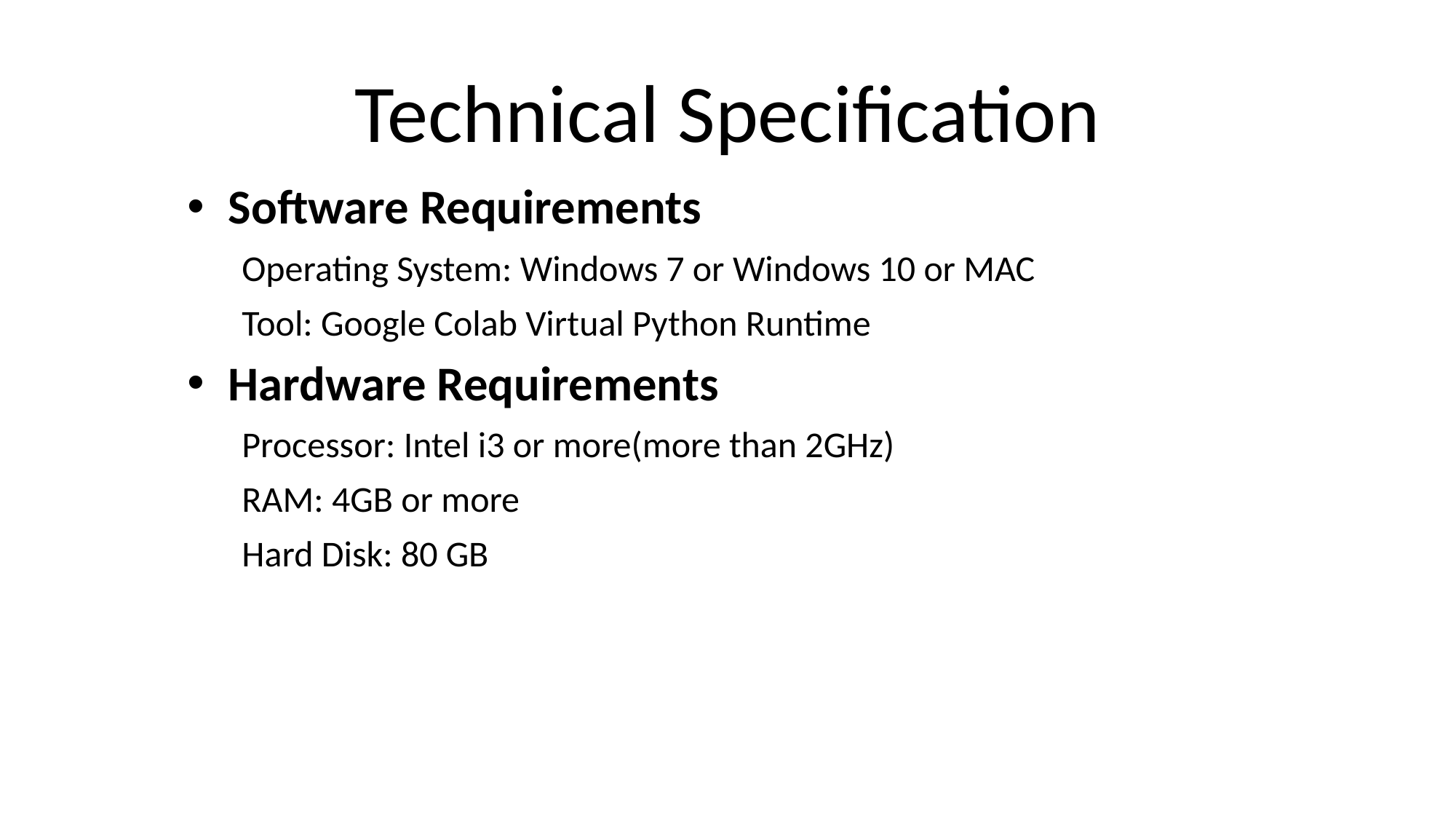

# Technical Specification
Software Requirements
Operating System: Windows 7 or Windows 10 or MAC
Tool: Google Colab Virtual Python Runtime
Hardware Requirements
Processor: Intel i3 or more(more than 2GHz)
RAM: 4GB or more
Hard Disk: 80 GB